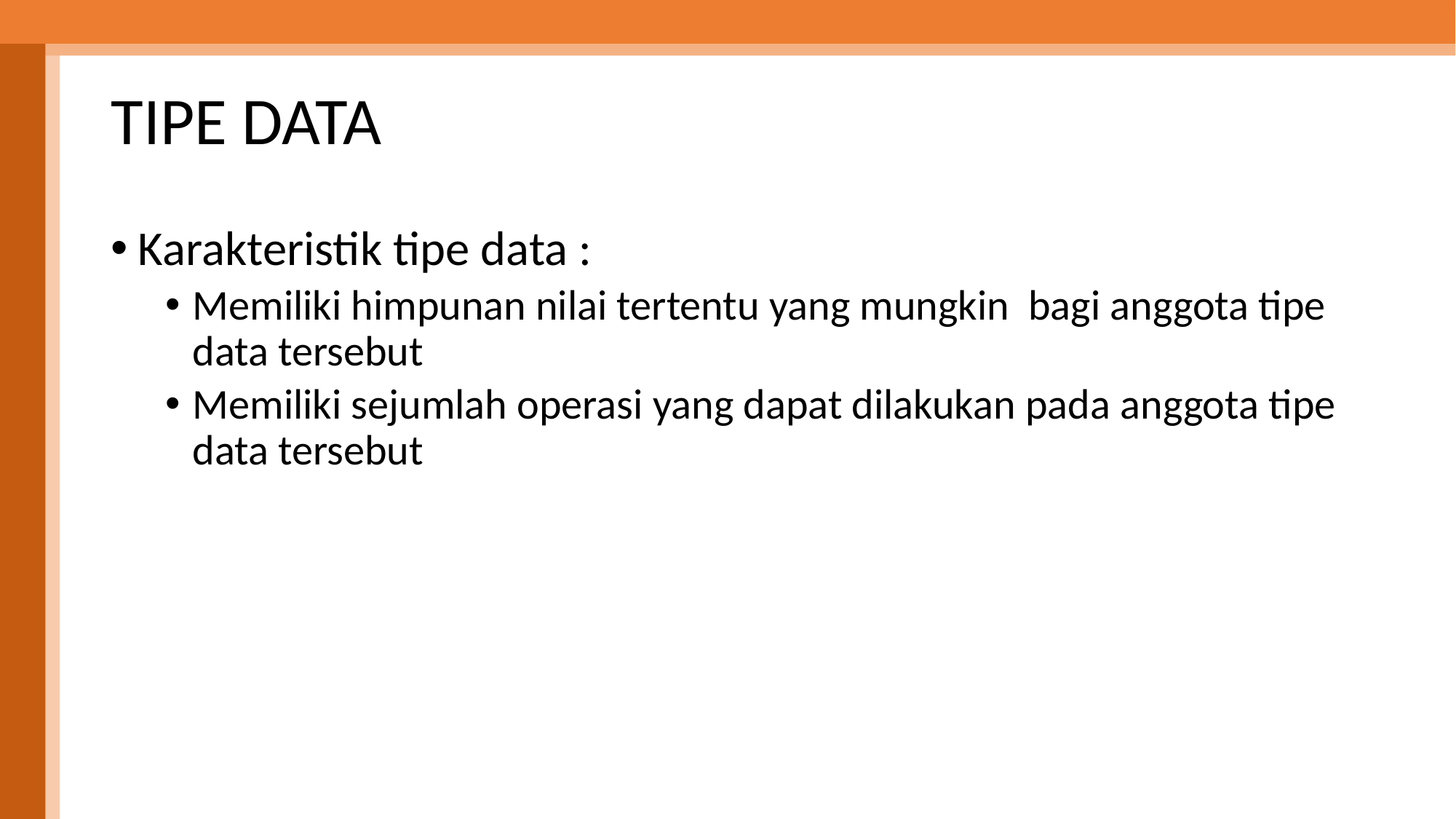

TIPE DATA
Karakteristik tipe data :
Memiliki himpunan nilai tertentu yang mungkin  bagi anggota tipe data tersebut
Memiliki sejumlah operasi yang dapat dilakukan pada anggota tipe data tersebut
4